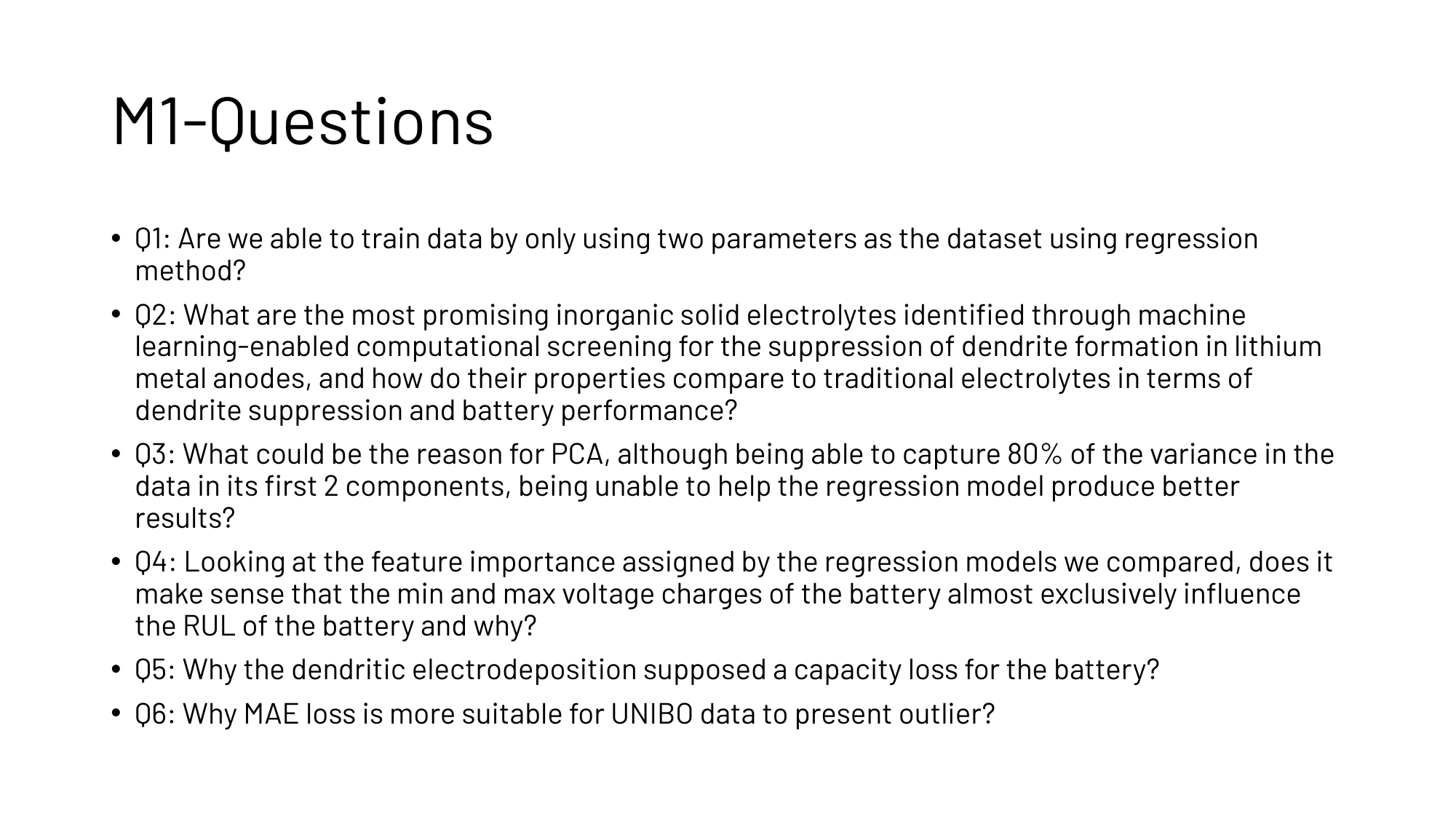

# M1-Questions
Q1: Are we able to train data by only using two parameters as the dataset using regression method?
Q2: What are the most promising inorganic solid electrolytes identified through machine learning-enabled computational screening for the suppression of dendrite formation in lithium metal anodes, and how do their properties compare to traditional electrolytes in terms of dendrite suppression and battery performance?
Q3: What could be the reason for PCA, although being able to capture 80% of the variance in the data in its first 2 components, being unable to help the regression model produce better results?
Q4: Looking at the feature importance assigned by the regression models we compared, does it make sense that the min and max voltage charges of the battery almost exclusively influence the RUL of the battery and why?
Q5: Why the dendritic electrodeposition supposed a capacity loss for the battery?
Q6: Why MAE loss is more suitable for UNIBO data to present outlier?